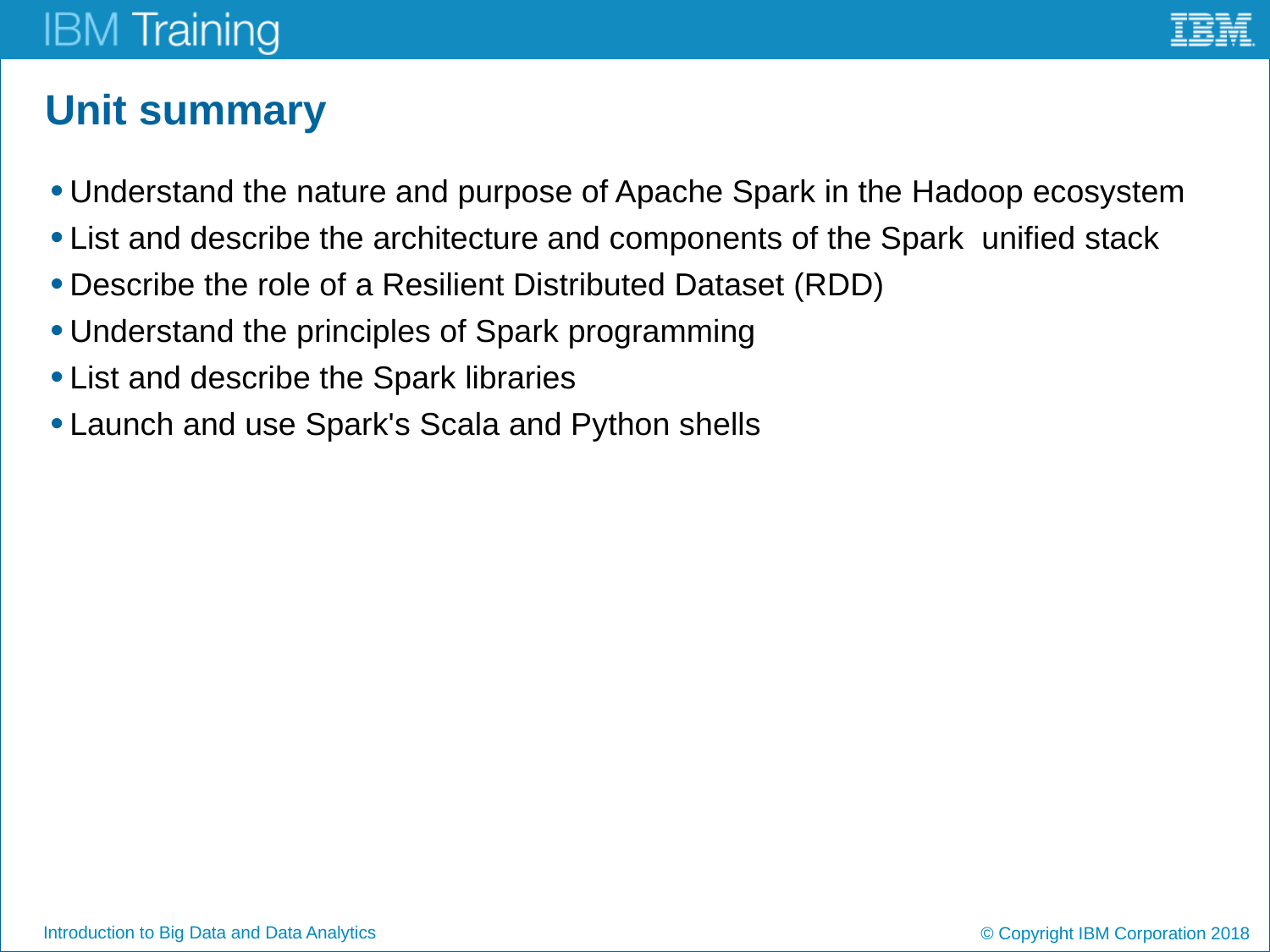

# Unit summary
Understand the nature and purpose of Apache Spark in the Hadoop ecosystem
List and describe the architecture and components of the Spark  unified stack
Describe the role of a Resilient Distributed Dataset (RDD)
Understand the principles of Spark programming
List and describe the Spark libraries
Launch and use Spark's Scala and Python shells